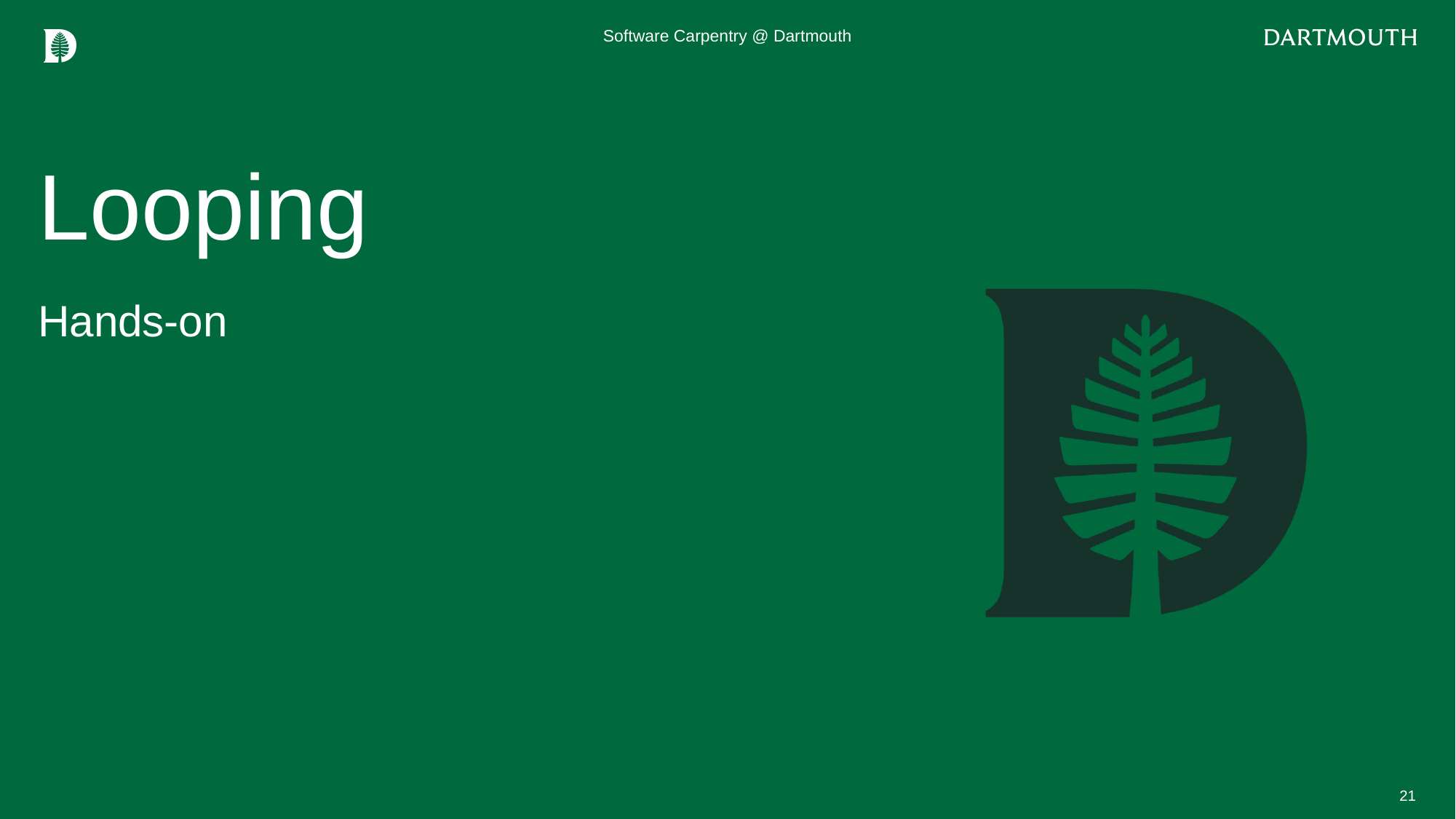

Software Carpentry @ Dartmouth
# Looping
Hands-on
21